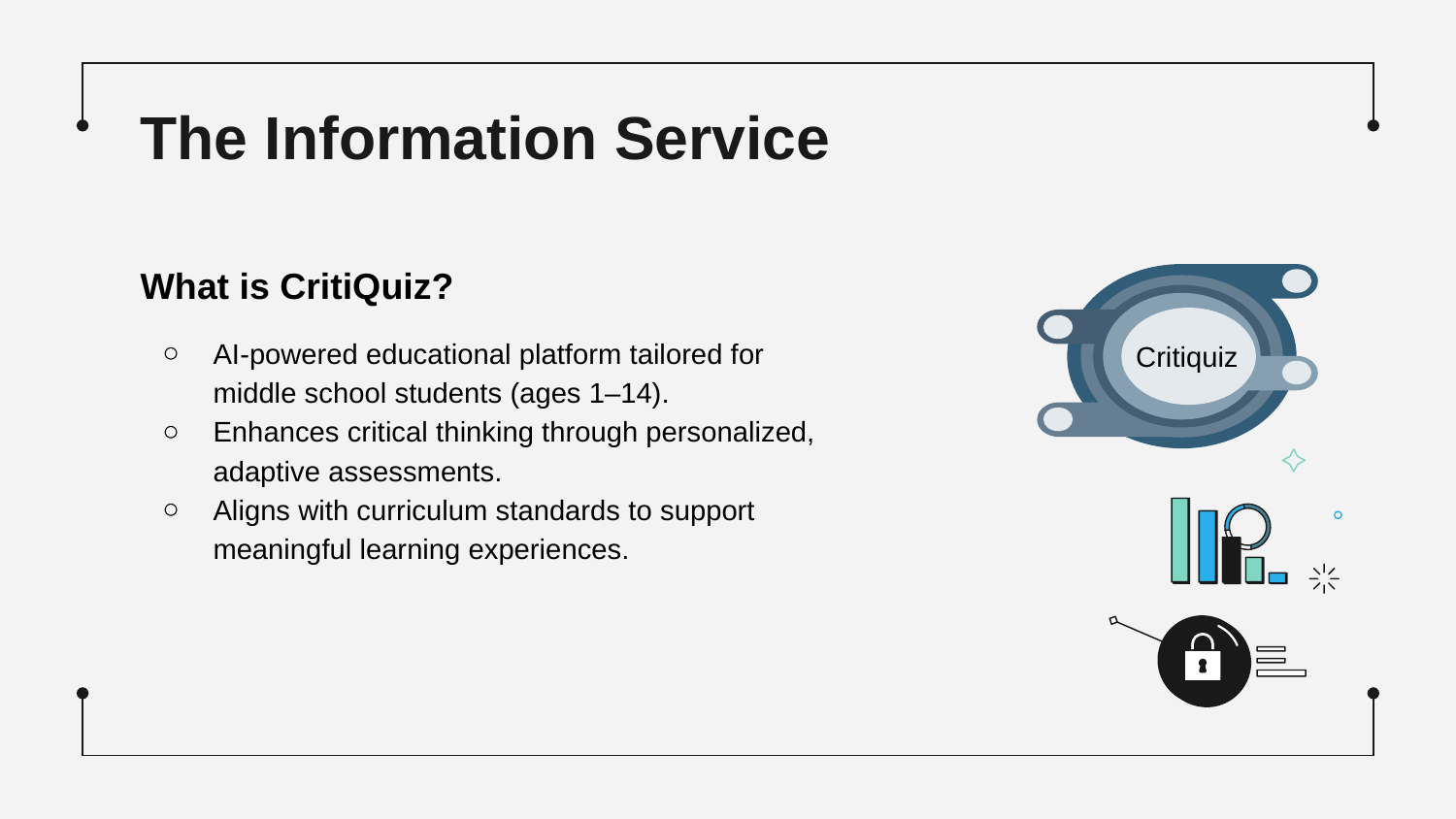

# The Information Service
What is CritiQuiz?
AI-powered educational platform tailored for middle school students (ages 1–14).
Enhances critical thinking through personalized, adaptive assessments.
Aligns with curriculum standards to support meaningful learning experiences.

Critiquiz